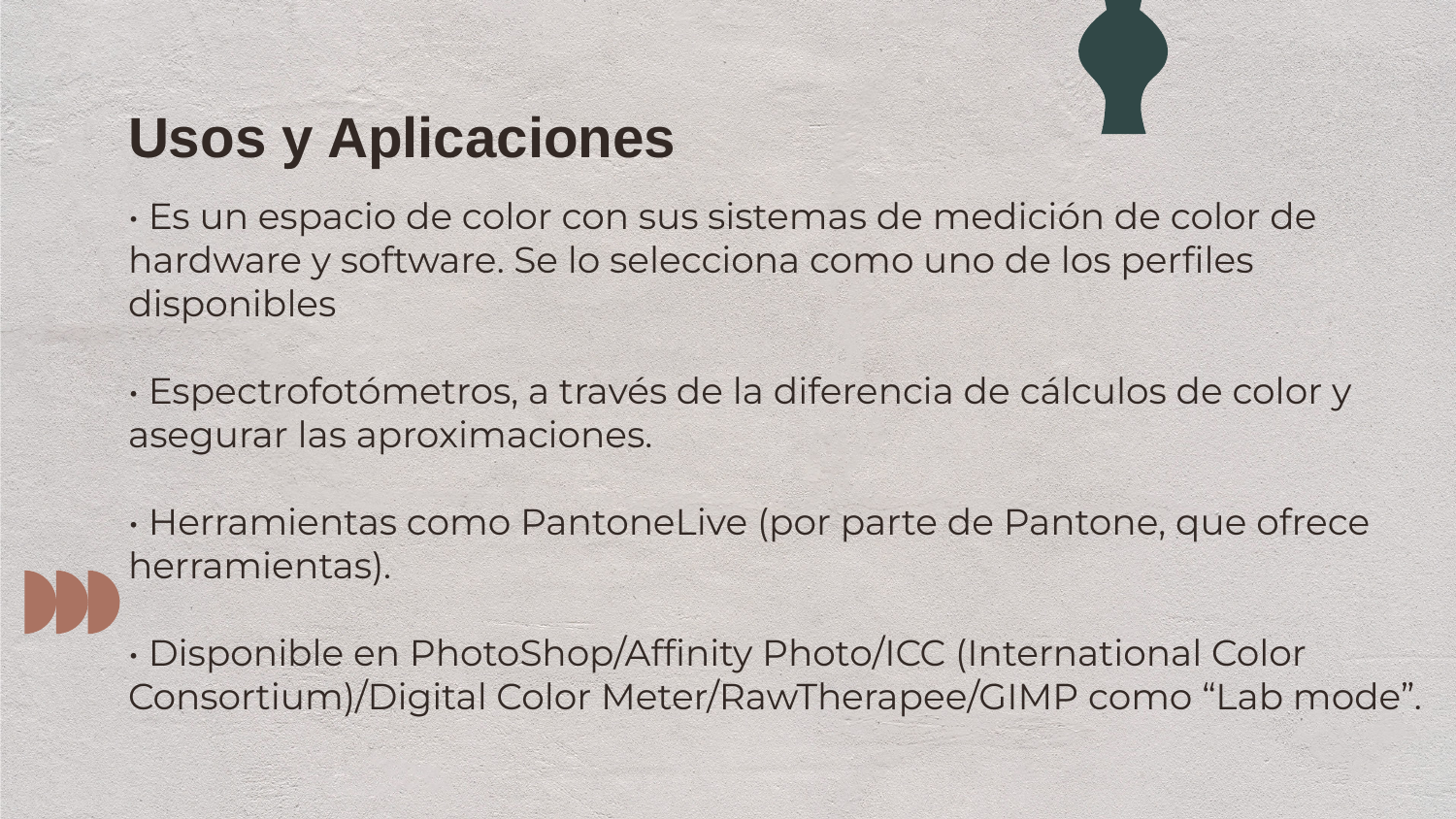

# Usos y Aplicaciones
• Es un espacio de color con sus sistemas de medición de color de hardware y software. Se lo selecciona como uno de los perfiles disponibles
• Espectrofotómetros, a través de la diferencia de cálculos de color y asegurar las aproximaciones.
• Herramientas como PantoneLive (por parte de Pantone, que ofrece herramientas).
• Disponible en PhotoShop/Affinity Photo/ICC (International Color Consortium)/Digital Color Meter/RawTherapee/GIMP como “Lab mode”.